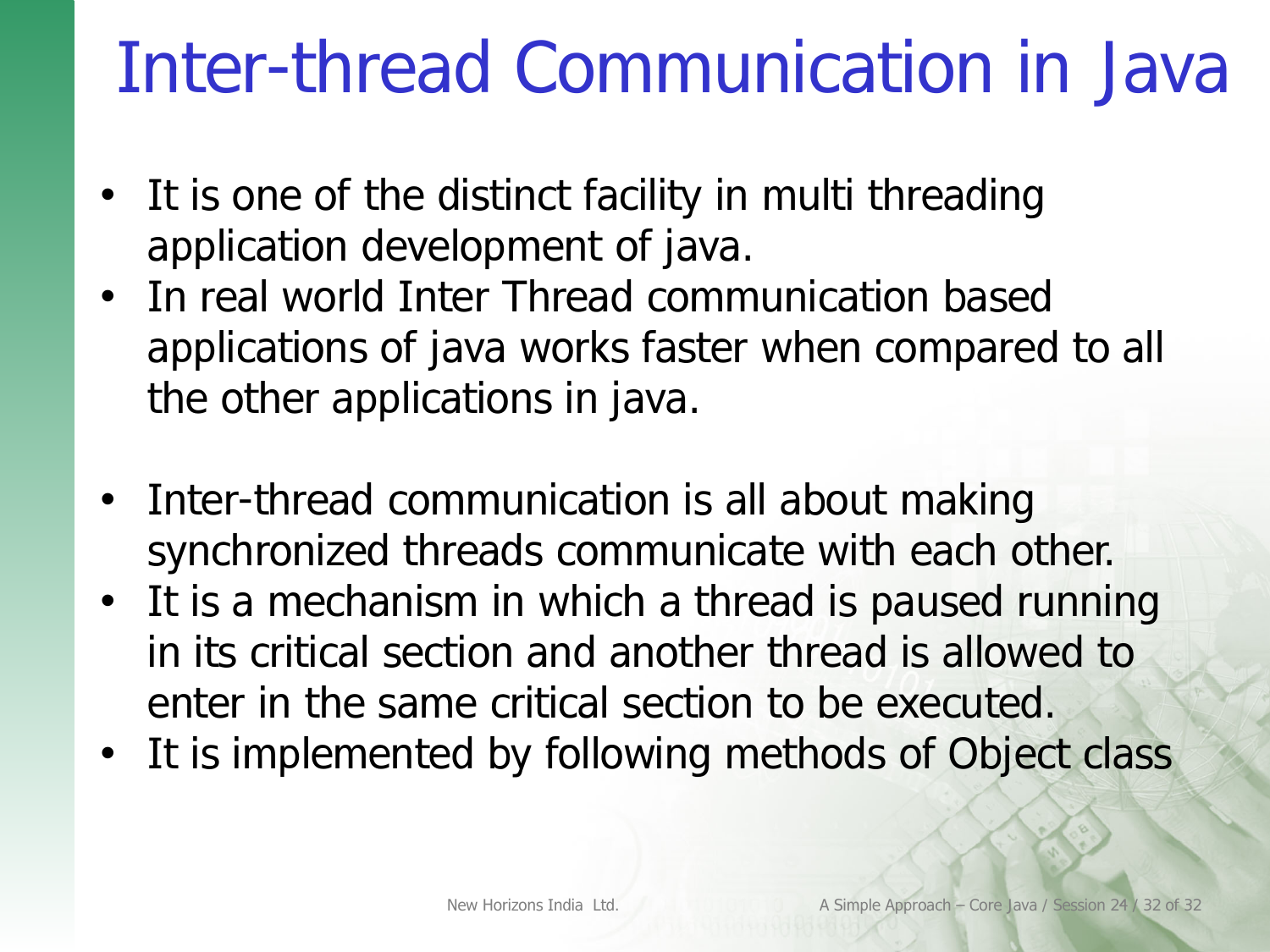

# Inter-thread Communication in Java

It is one of the distinct facility in multi threading application development of java.
In real world Inter Thread communication based applications of java works faster when compared to all the other applications in java.

Inter-thread communication is all about making synchronized threads communicate with each other.
It is a mechanism in which a thread is paused running in its critical section and another thread is allowed to enter in the same critical section to be executed.
It is implemented by following methods of Object class